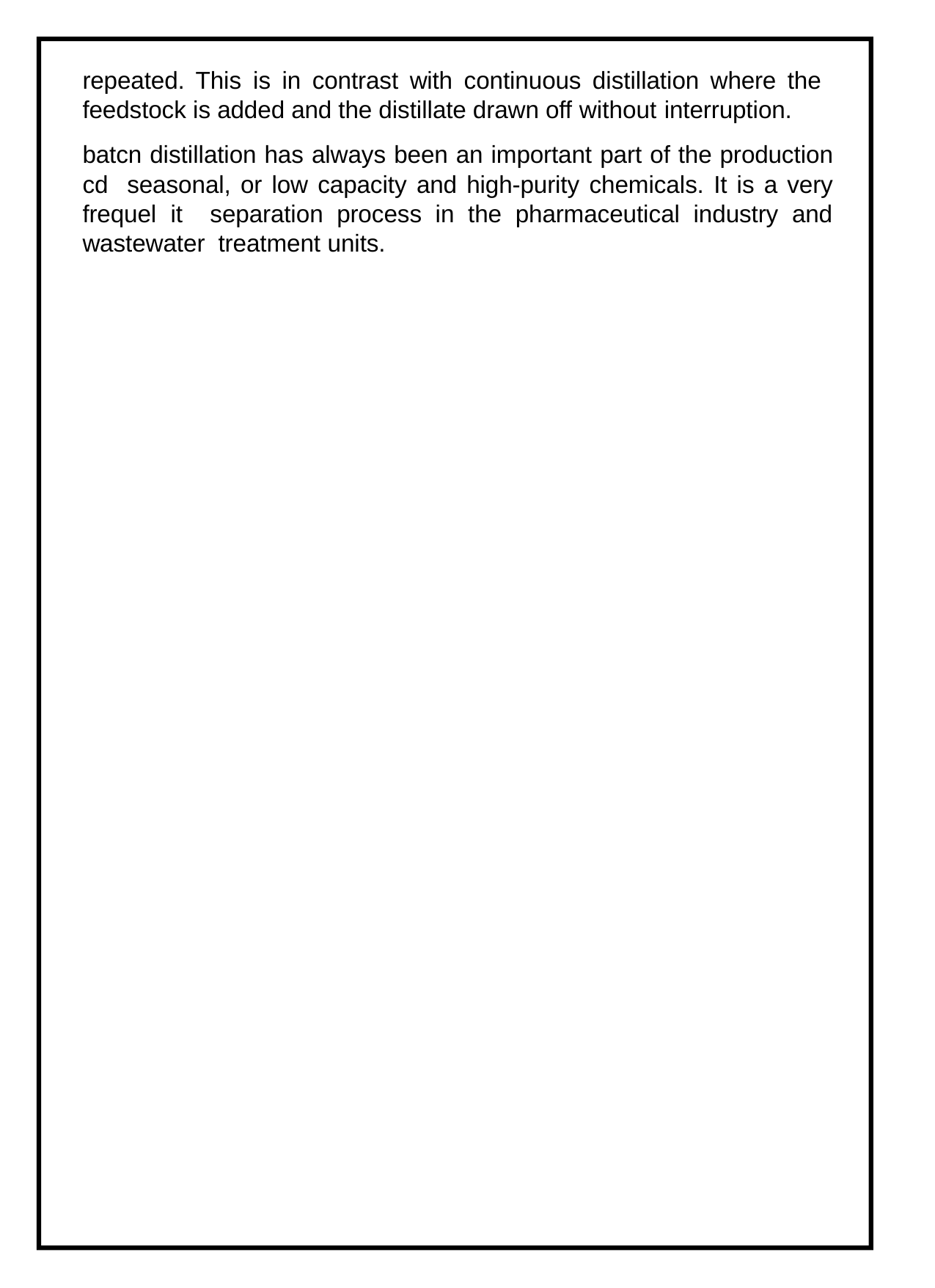

repeated. This is in contrast with continuous distillation where the  feedstock is added and the distillate drawn off without interruption.
batcn distillation has always been an important part of the production cd  seasonal, or low capacity and high-purity chemicals. It is a very frequel it  separation process in the pharmaceutical industry and wastewater  treatment units.